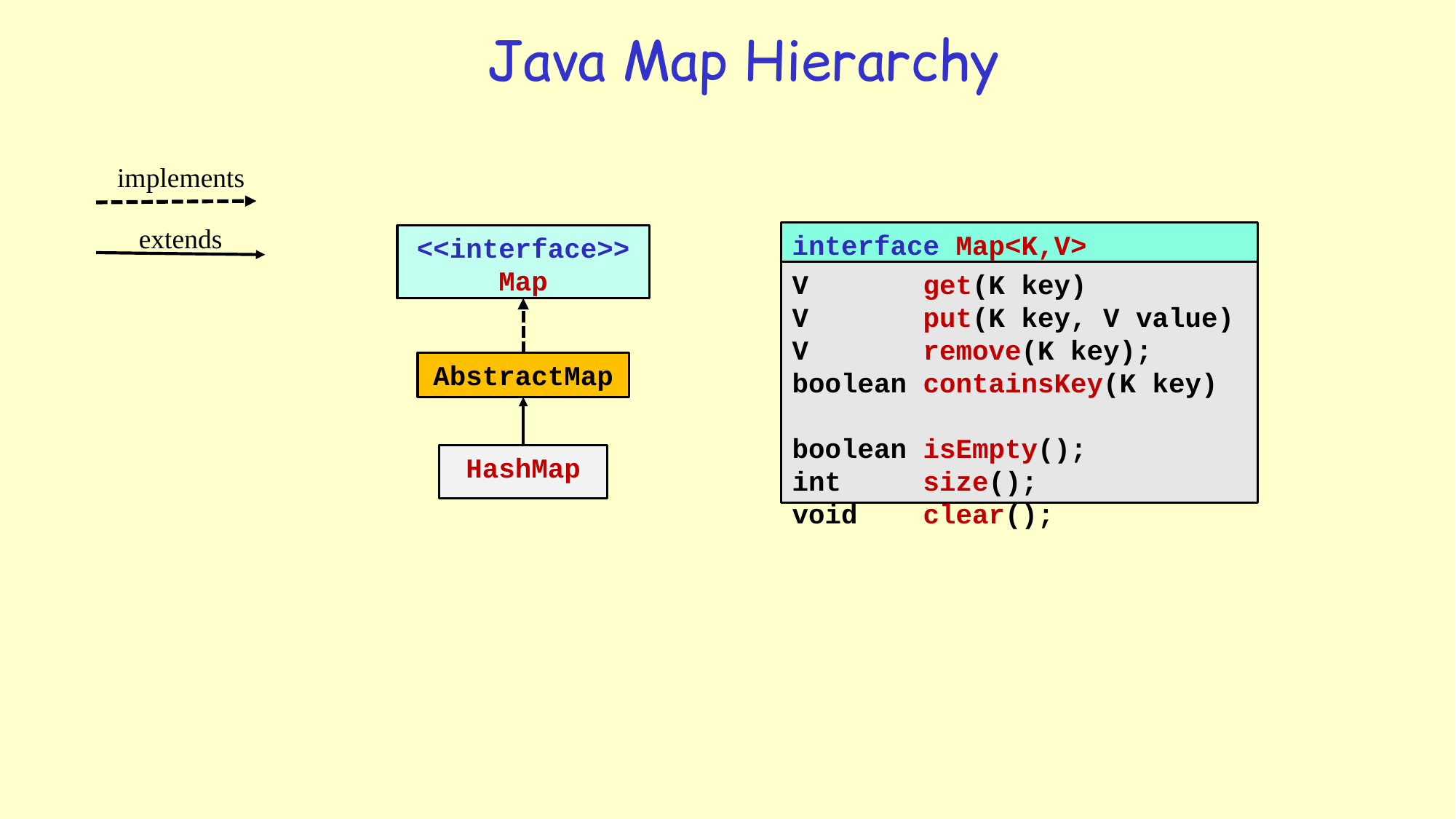

# Java Map Hierarchy
implements
extends
interface Map<K,V>
<<interface>>
Map
V       get(K key)
V       put(K key, V value)
V       remove(K key);
boolean containsKey(K key)
boolean isEmpty();
int     size();
void    clear();
AbstractMap
HashMap